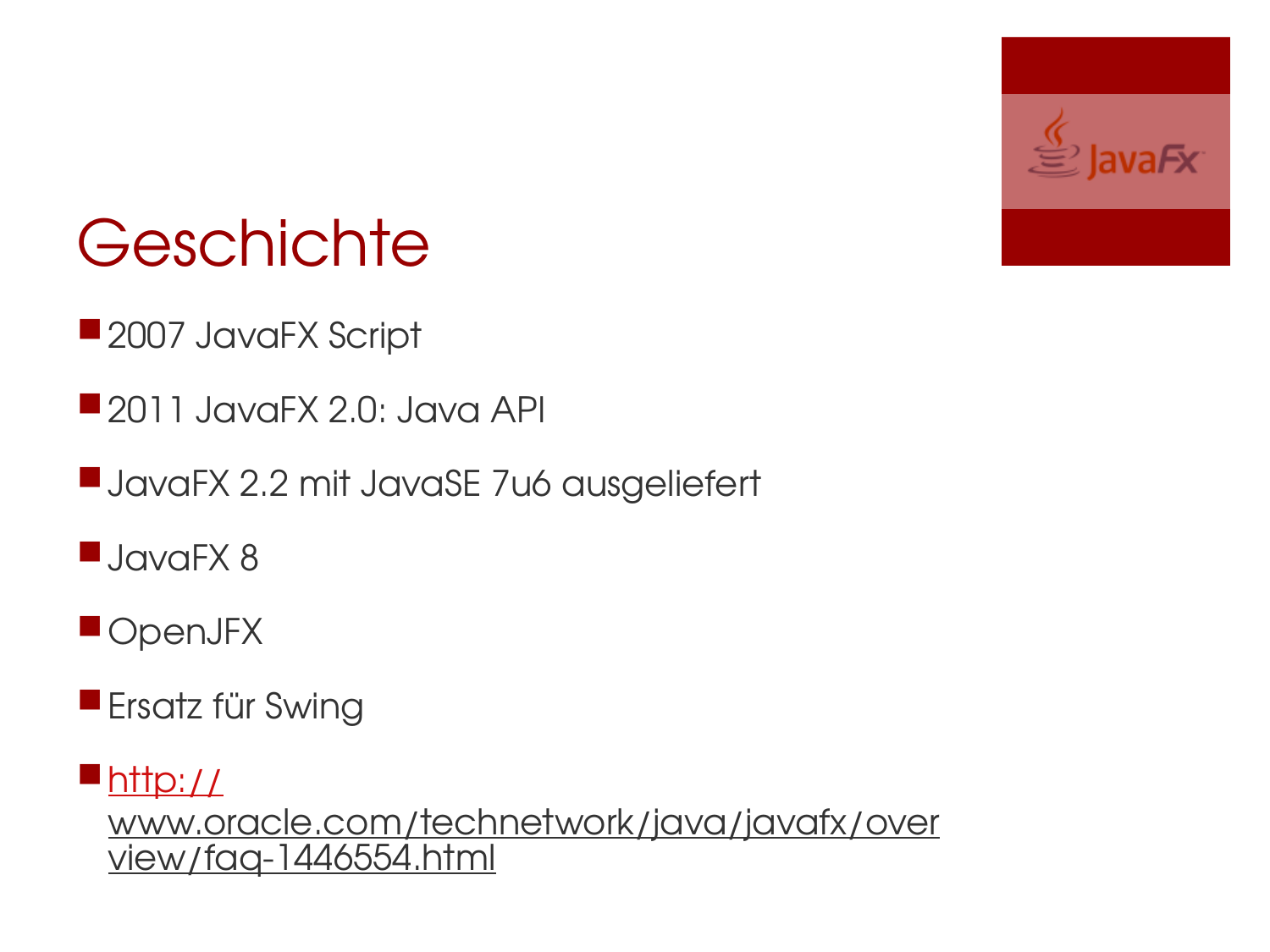

# Geschichte
2007 JavaFX Script
2011 JavaFX 2.0: Java API
JavaFX 2.2 mit JavaSE 7u6 ausgeliefert
JavaFX 8
OpenJFX
Ersatz für Swing
http://www.oracle.com/technetwork/java/javafx/overview/faq-1446554.html